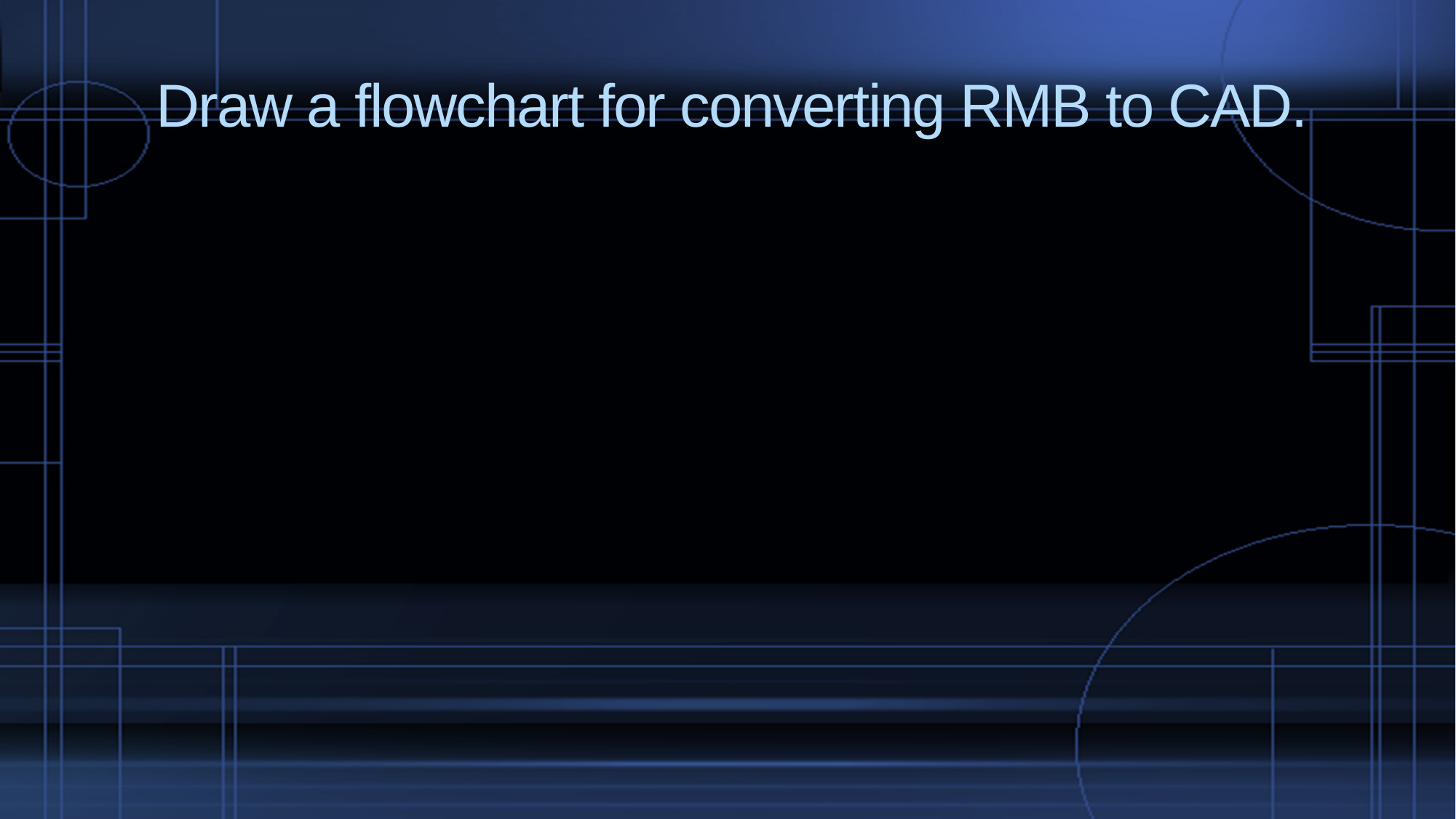

# Draw a flowchart for converting RMB to CAD.